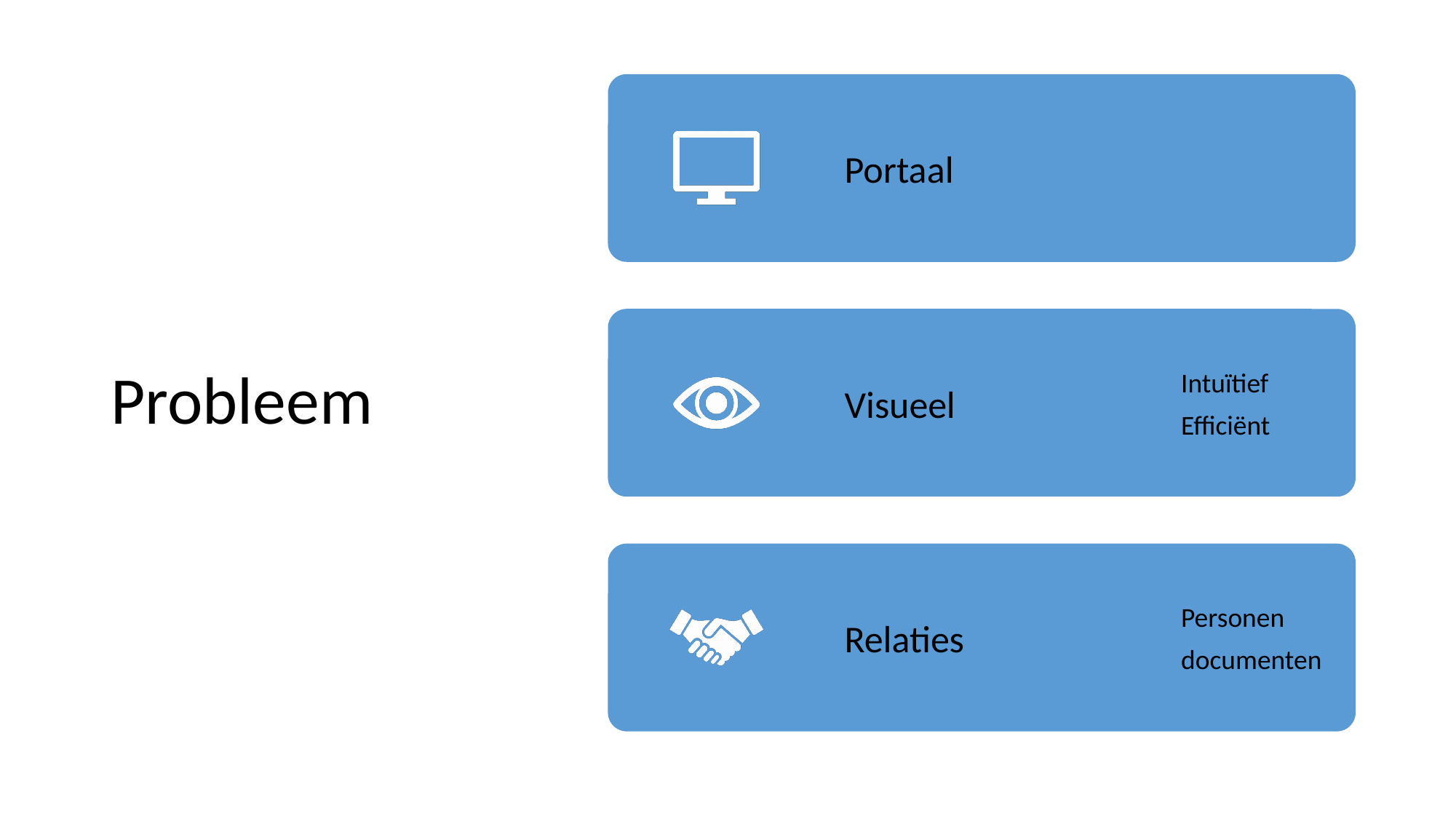

# Probleem
Portaal
Visueel
Intuïtief
Efficiënt
Relaties
Personen
documenten